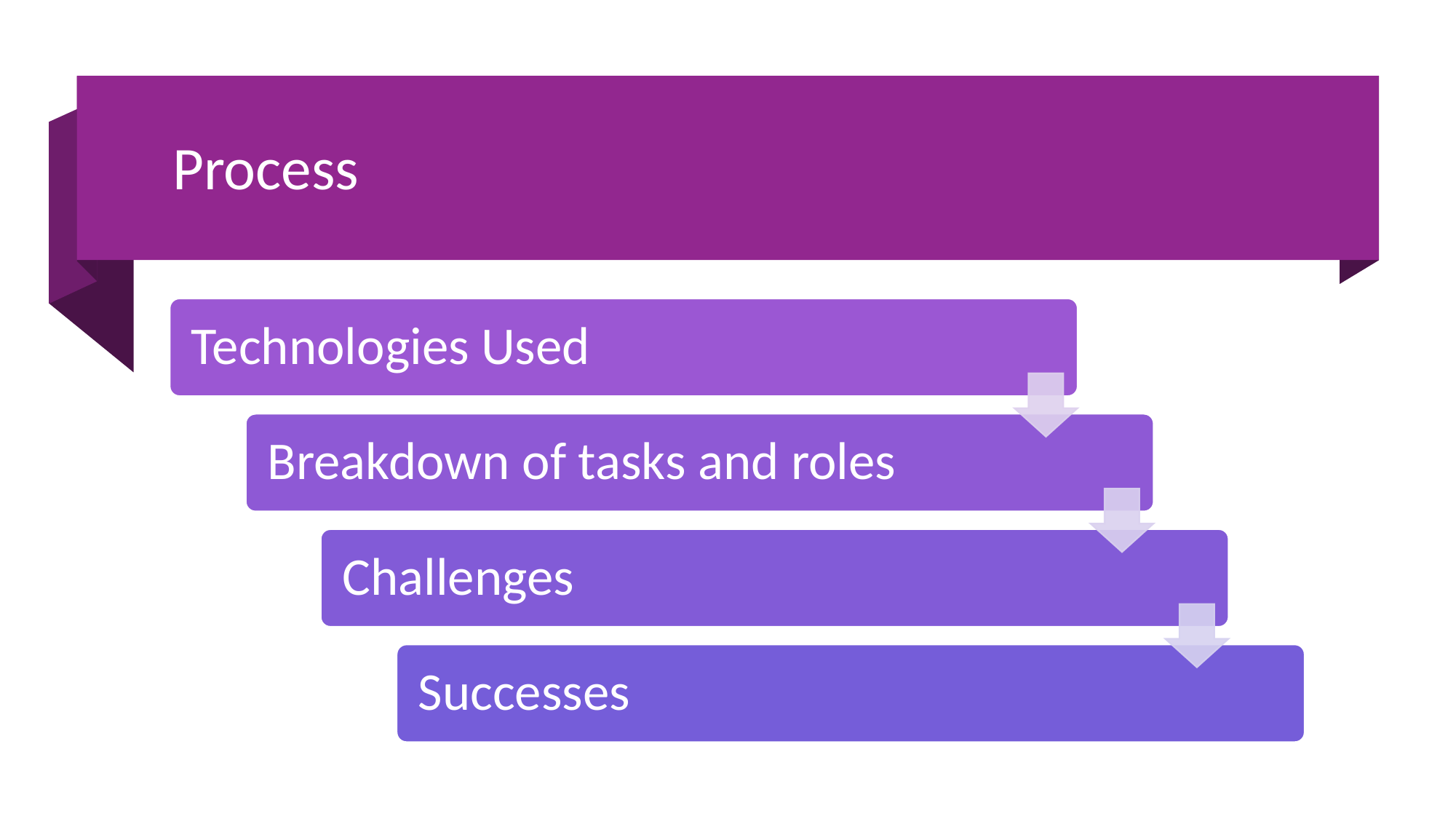

# Process
Technologies Used
Breakdown of tasks and roles
Challenges
Successes